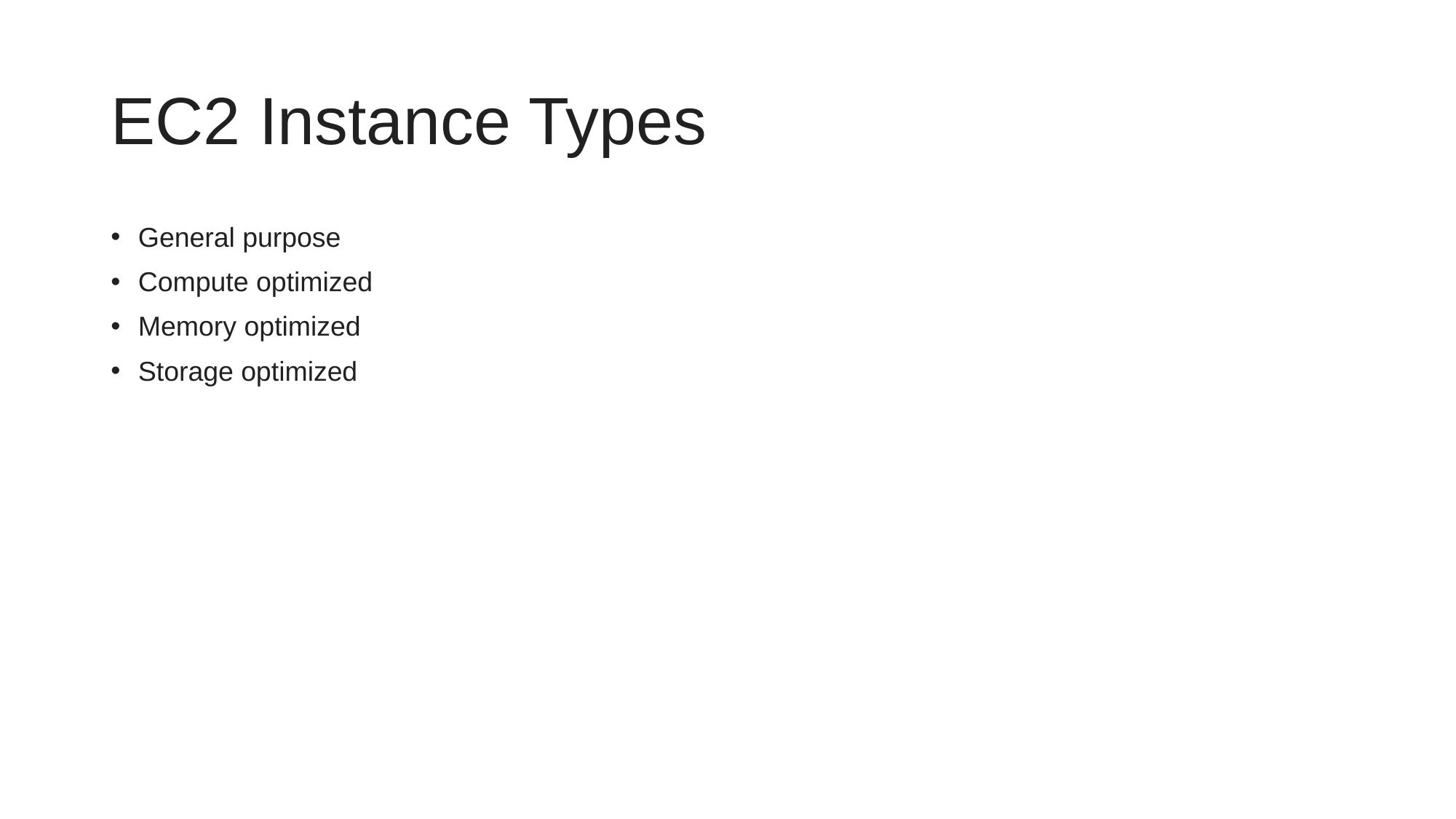

# EC2 Instance Types
General purpose
Compute optimized
Memory optimized
Storage optimized